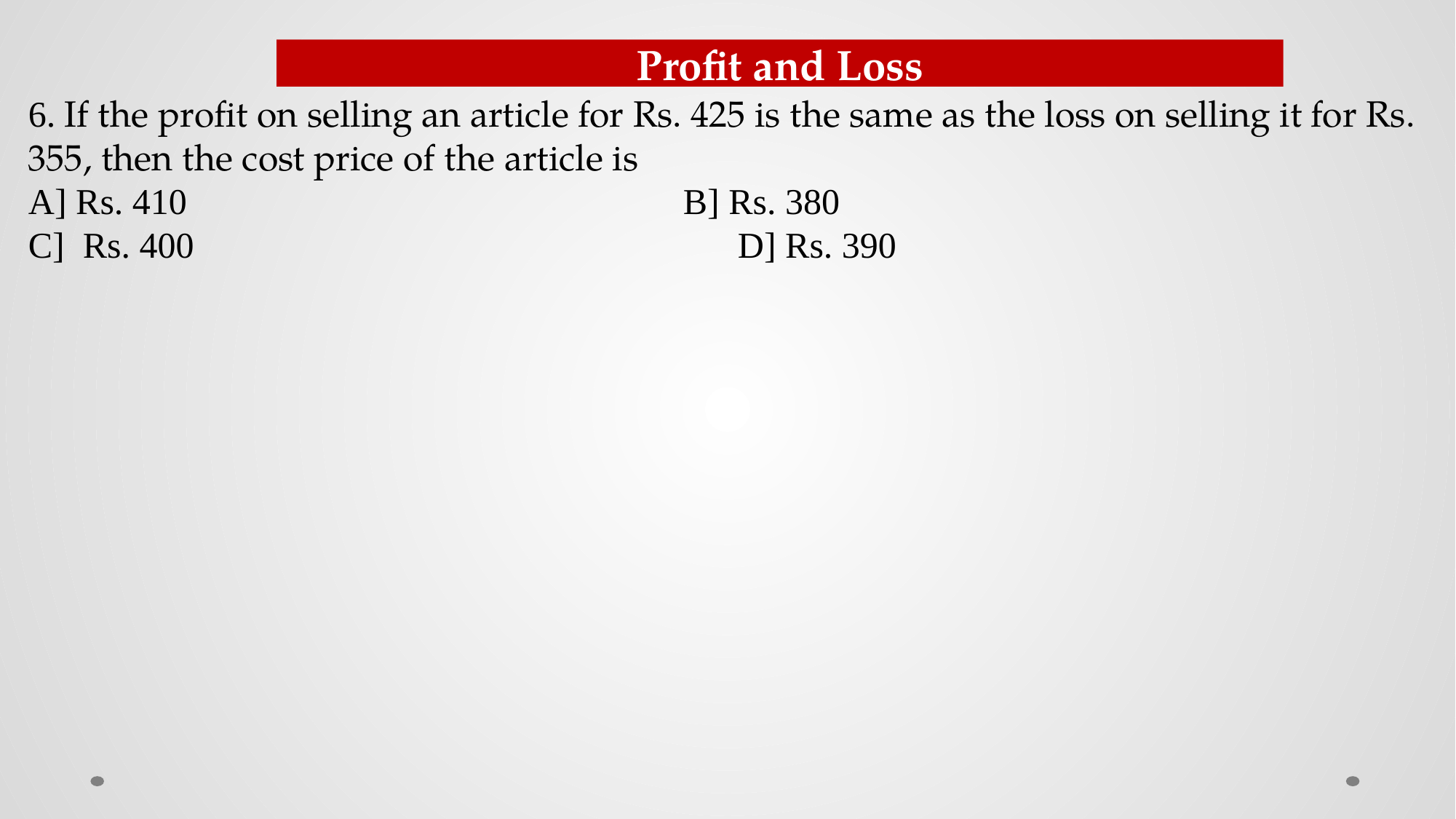

Profit and Loss
6. If the profit on selling an article for Rs. 425 is the same as the loss on selling it for Rs. 355, then the cost price of the article is
A] Rs. 410					B] Rs. 380
C]  Rs. 400					D] Rs. 390